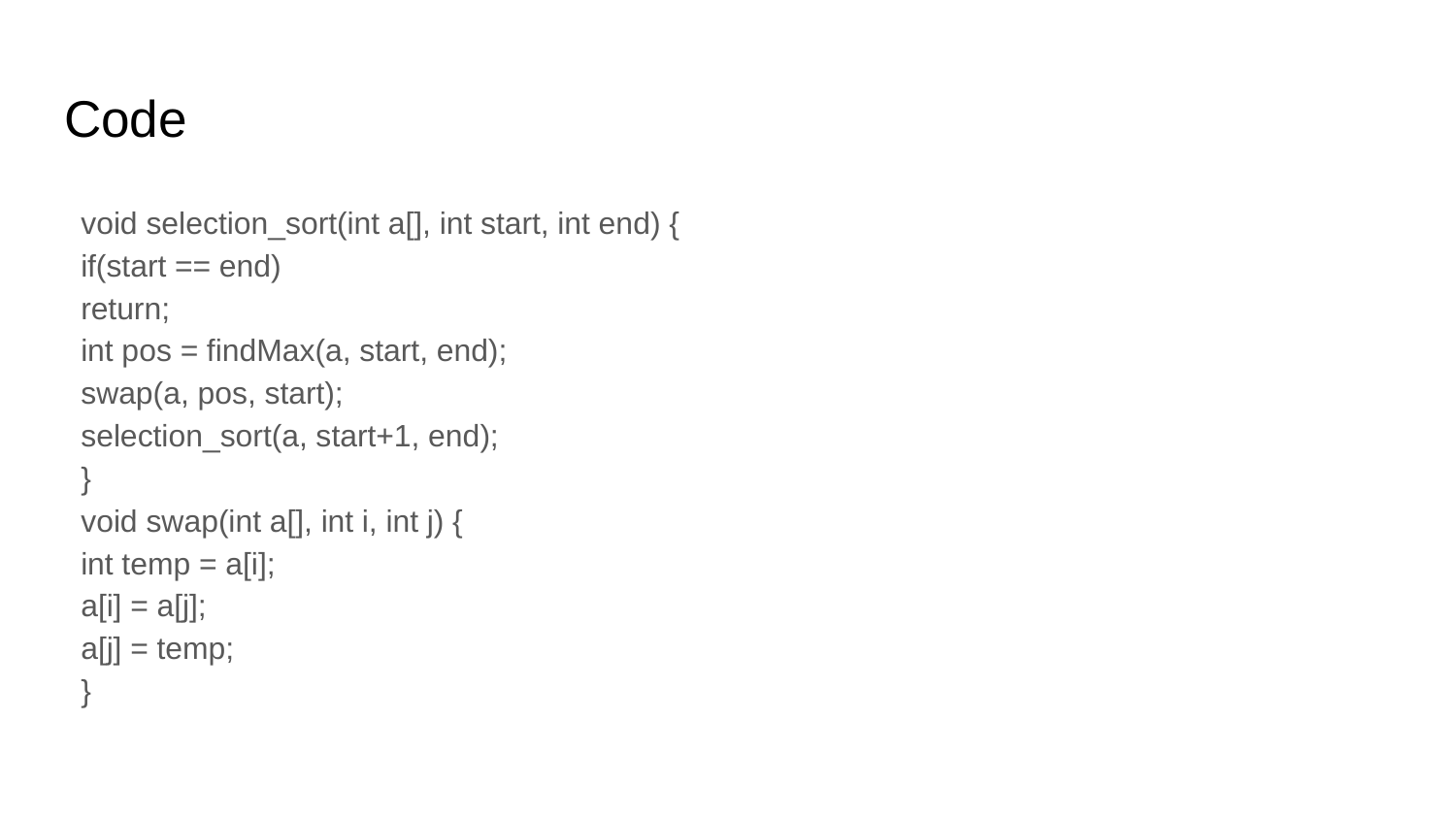

# Code
void selection_sort(int a[], int start, int end) {
	if(start == end)
		return;
	int pos = findMax(a, start, end);
	swap(a, pos, start);
	selection_sort(a, start+1, end);
}
void swap(int a[], int i, int j) {
	int temp = a[i];
	a[i] = a[j];
	a[j] = temp;
}